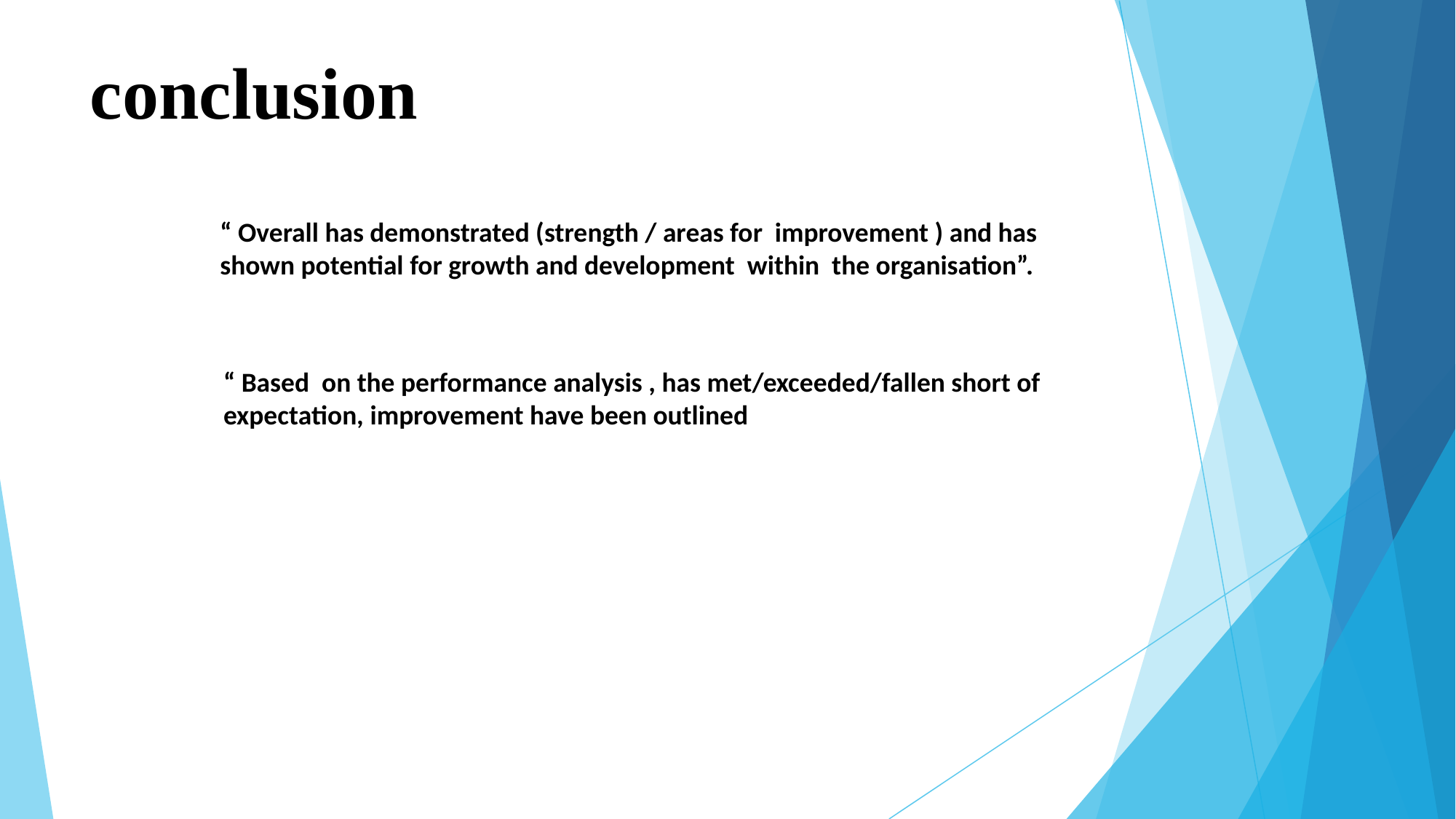

# conclusion
“ Overall has demonstrated (strength / areas for  improvement ) and has shown potential for growth and development  within  the organisation”.
“ Based  on the performance analysis , has met/exceeded/fallen short of expectation, improvement have been outlined